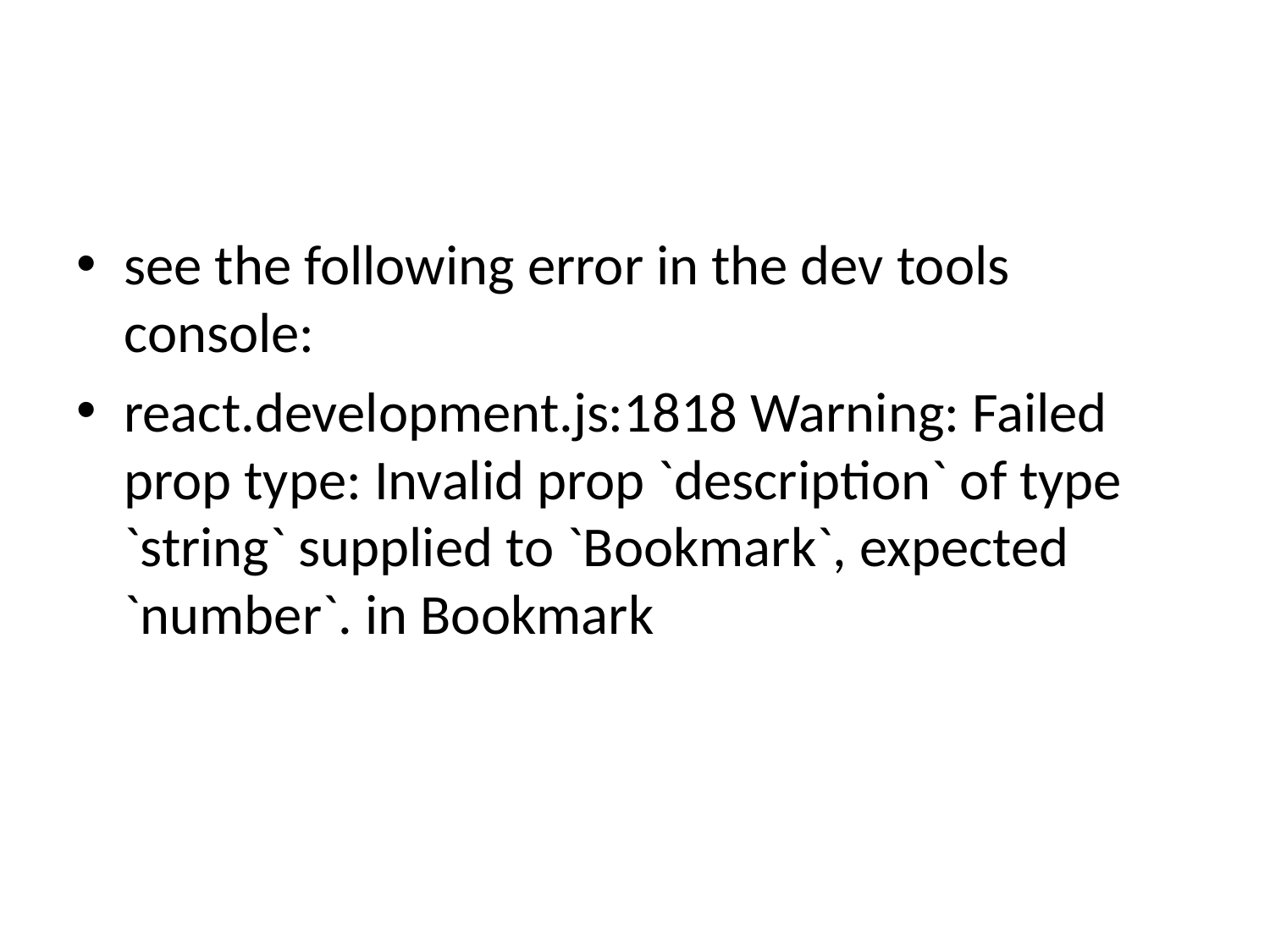

#
see the following error in the dev tools console:
react.development.js:1818 Warning: Failed prop type: Invalid prop `description` of type `string` supplied to `Bookmark`, expected `number`. in Bookmark